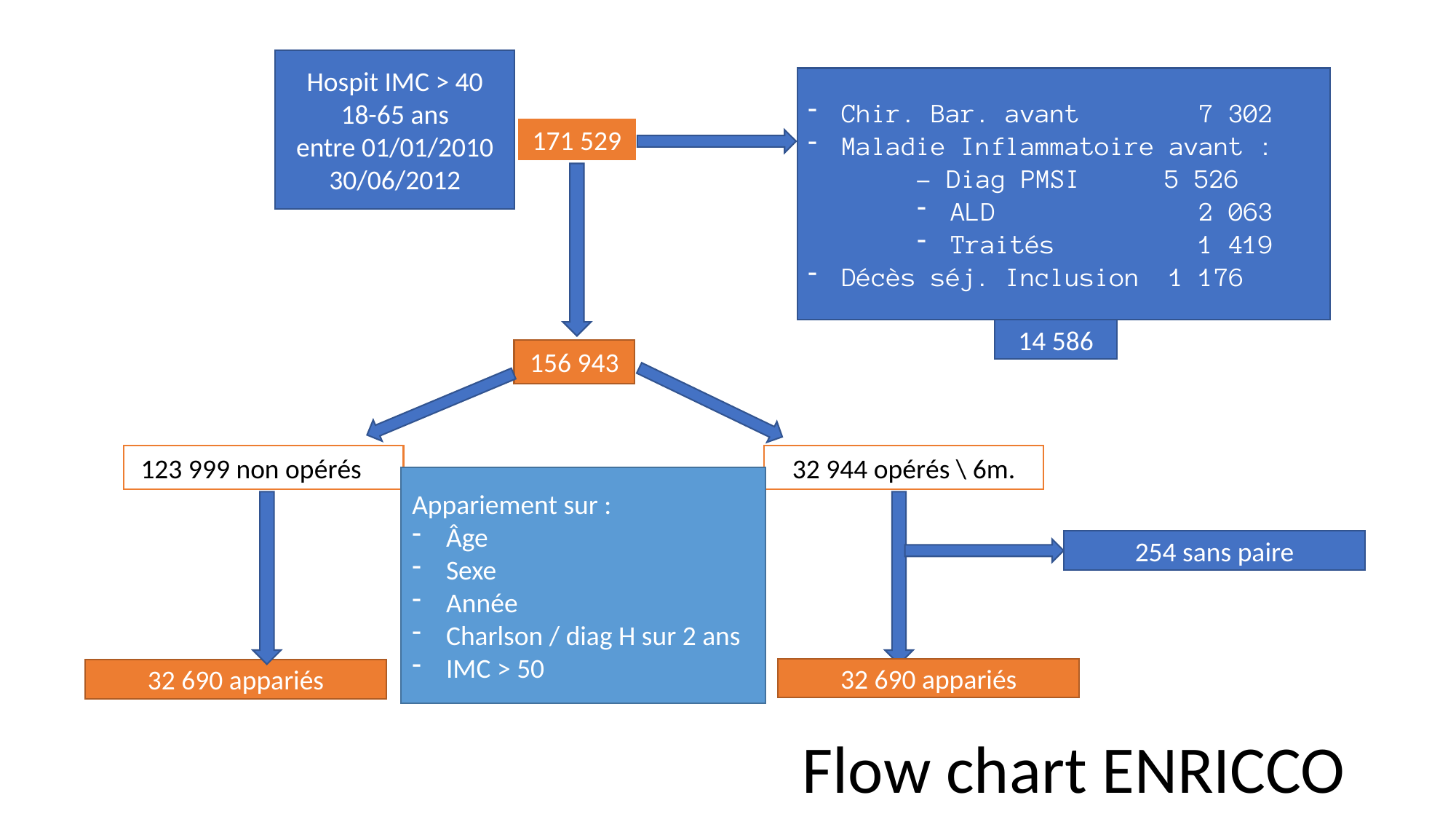

Hospit IMC > 40
18-65 ans
entre 01/01/2010
30/06/2012
Chir. Bar. avant 	  7 302
Maladie Inflammatoire avant :
- Diag PMSI 	  5 526
ALD 		  2 063
Traités 	  1 419
Décès séj. Inclusion  1 176
14 586
171 529

156 943
 123 999 non opérés
32 944 opérés \ 6m.

Appariement sur :
Âge
Sexe
Année
Charlson / diag H sur 2 ans
IMC > 50

254 sans paire

32 690 appariés
32 690 appariés
# Flow chart ENRICCO